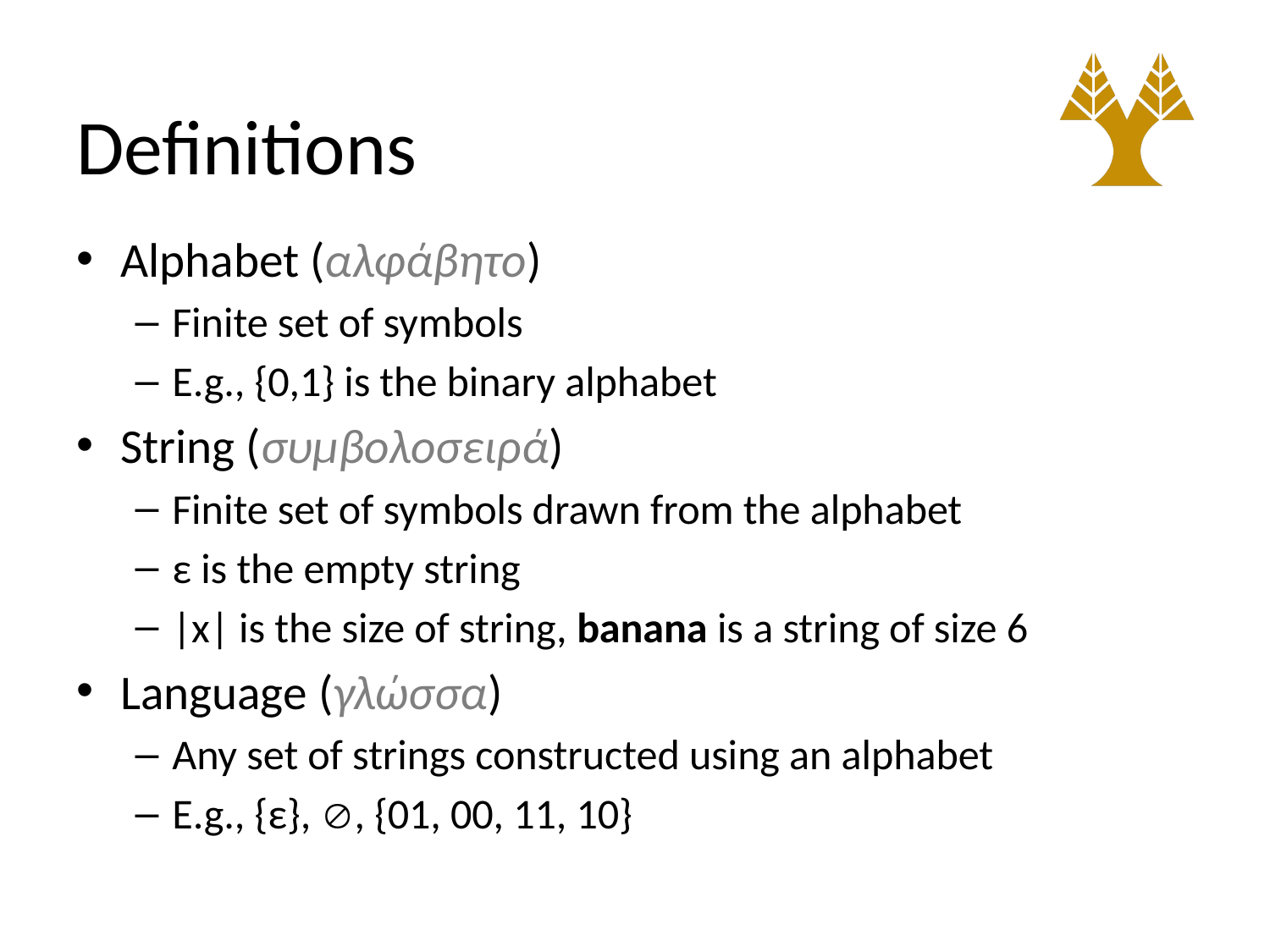

# Definitions
Alphabet (αλφάβητο)
Finite set of symbols
E.g., {0,1} is the binary alphabet
String (συμβολοσειρά)
Finite set of symbols drawn from the alphabet
ε is the empty string
|x| is the size of string, banana is a string of size 6
Language (γλώσσα)
Any set of strings constructed using an alphabet
E.g., {ε}, ∅, {01, 00, 11, 10}